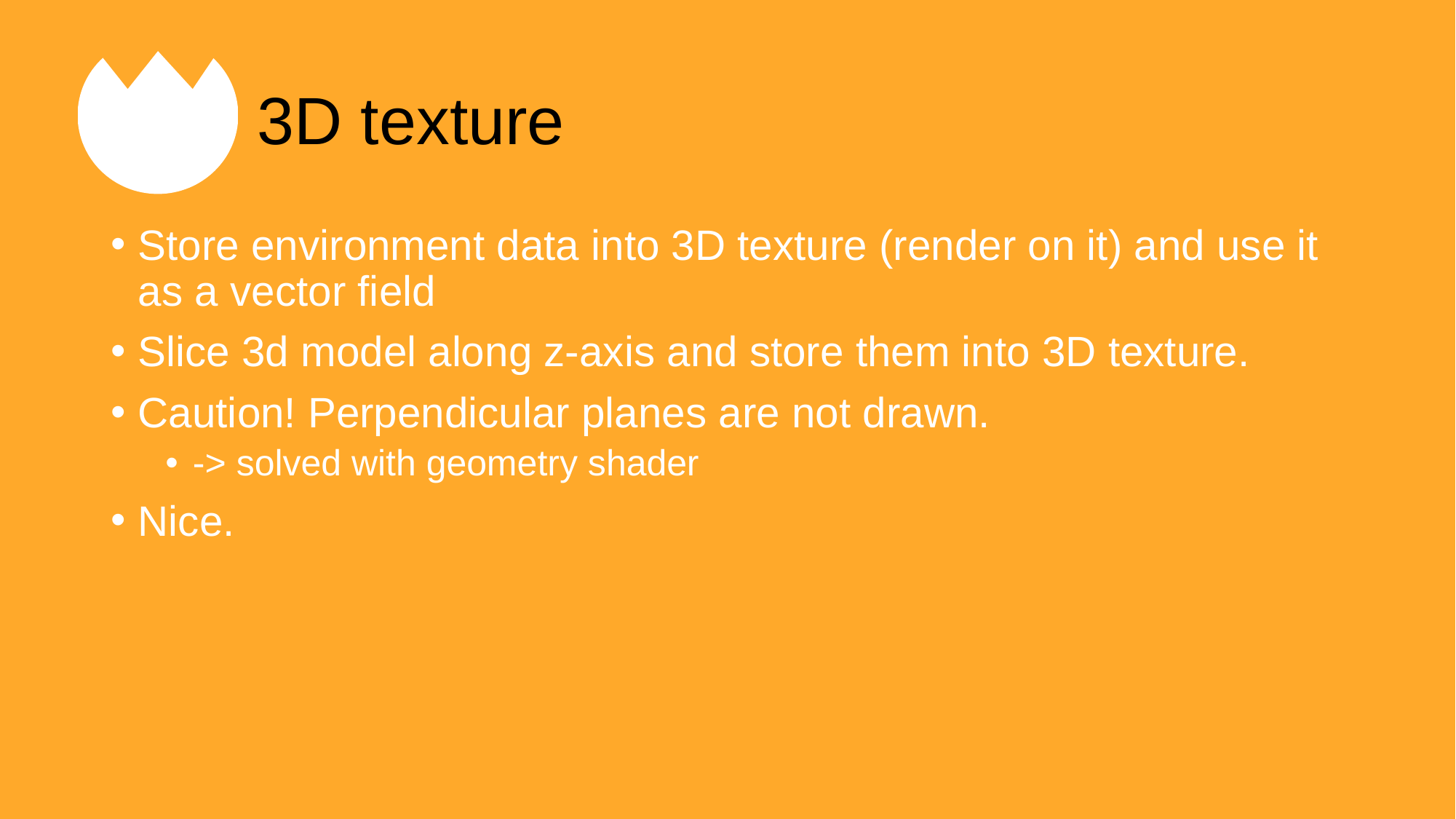

# 3D texture
Store environment data into 3D texture (render on it) and use it as a vector field
Slice 3d model along z-axis and store them into 3D texture.
Caution! Perpendicular planes are not drawn.
-> solved with geometry shader
Nice.